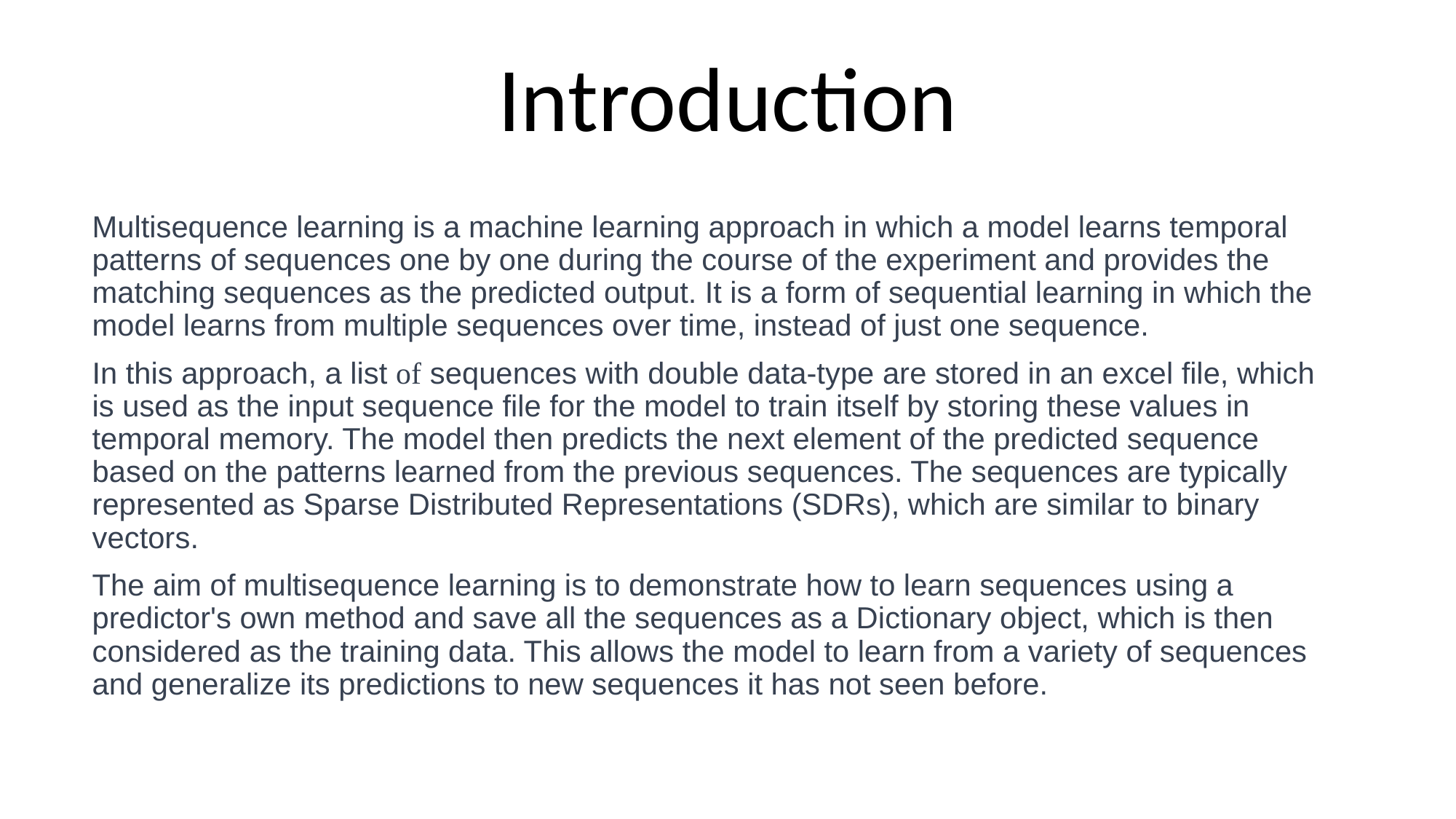

# Introduction
Multisequence learning is a machine learning approach in which a model learns temporal patterns of sequences one by one during the course of the experiment and provides the matching sequences as the predicted output. It is a form of sequential learning in which the model learns from multiple sequences over time, instead of just one sequence.
In this approach, a list of sequences with double data-type are stored in an excel file, which is used as the input sequence file for the model to train itself by storing these values in temporal memory. The model then predicts the next element of the predicted sequence based on the patterns learned from the previous sequences. The sequences are typically represented as Sparse Distributed Representations (SDRs), which are similar to binary vectors.
The aim of multisequence learning is to demonstrate how to learn sequences using a predictor's own method and save all the sequences as a Dictionary object, which is then considered as the training data. This allows the model to learn from a variety of sequences and generalize its predictions to new sequences it has not seen before.